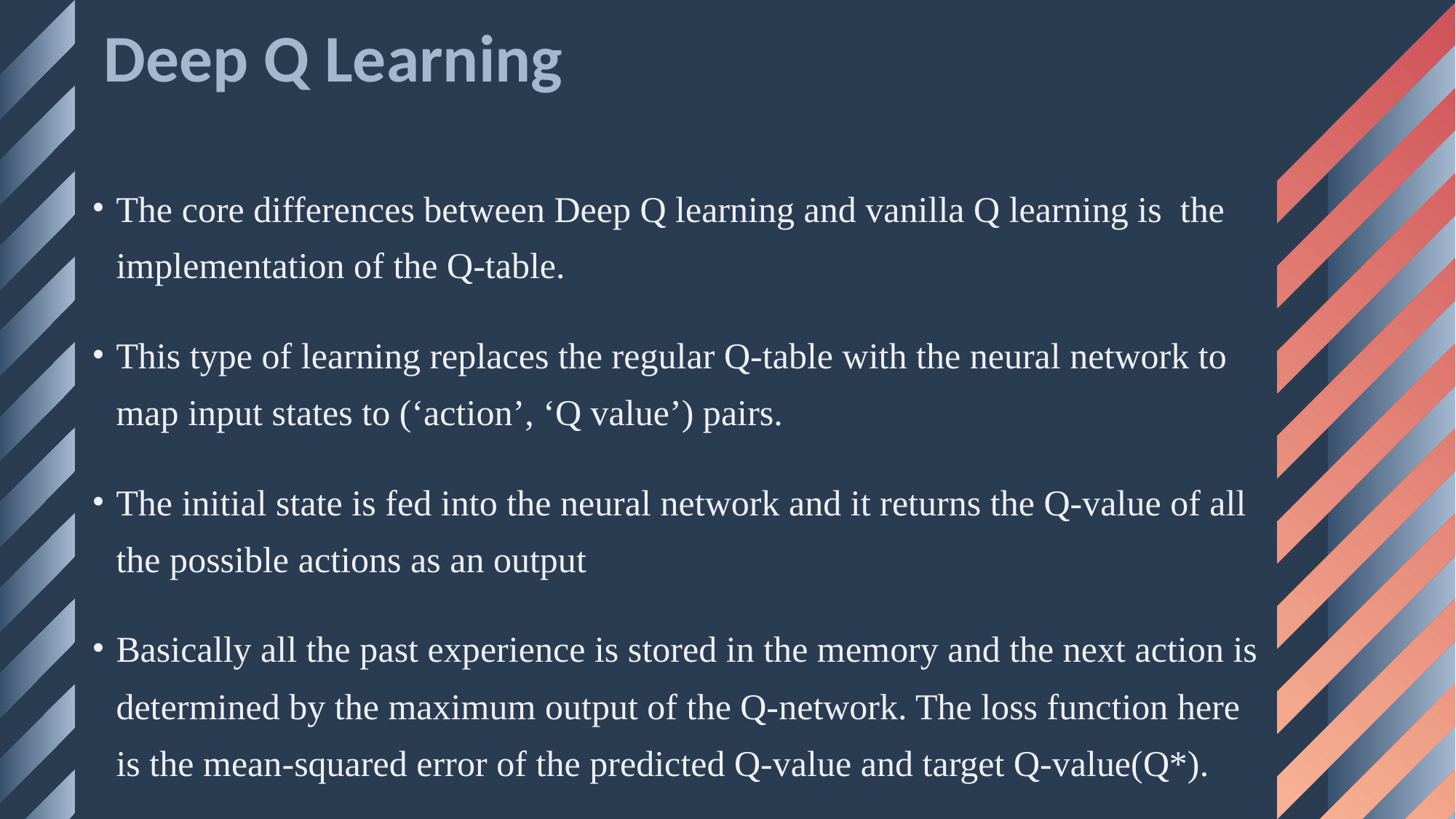

# Deep Q Learning
The core differences between Deep Q learning and vanilla Q learning is  the implementation of the Q-table.
This type of learning replaces the regular Q-table with the neural network to map input states to (‘action’, ‘Q value’) pairs.
The initial state is fed into the neural network and it returns the Q-value of all the possible actions as an output
Basically all the past experience is stored in the memory and the next action is determined by the maximum output of the Q-network. The loss function here is the mean-squared error of the predicted Q-value and target Q-value(Q*).
6